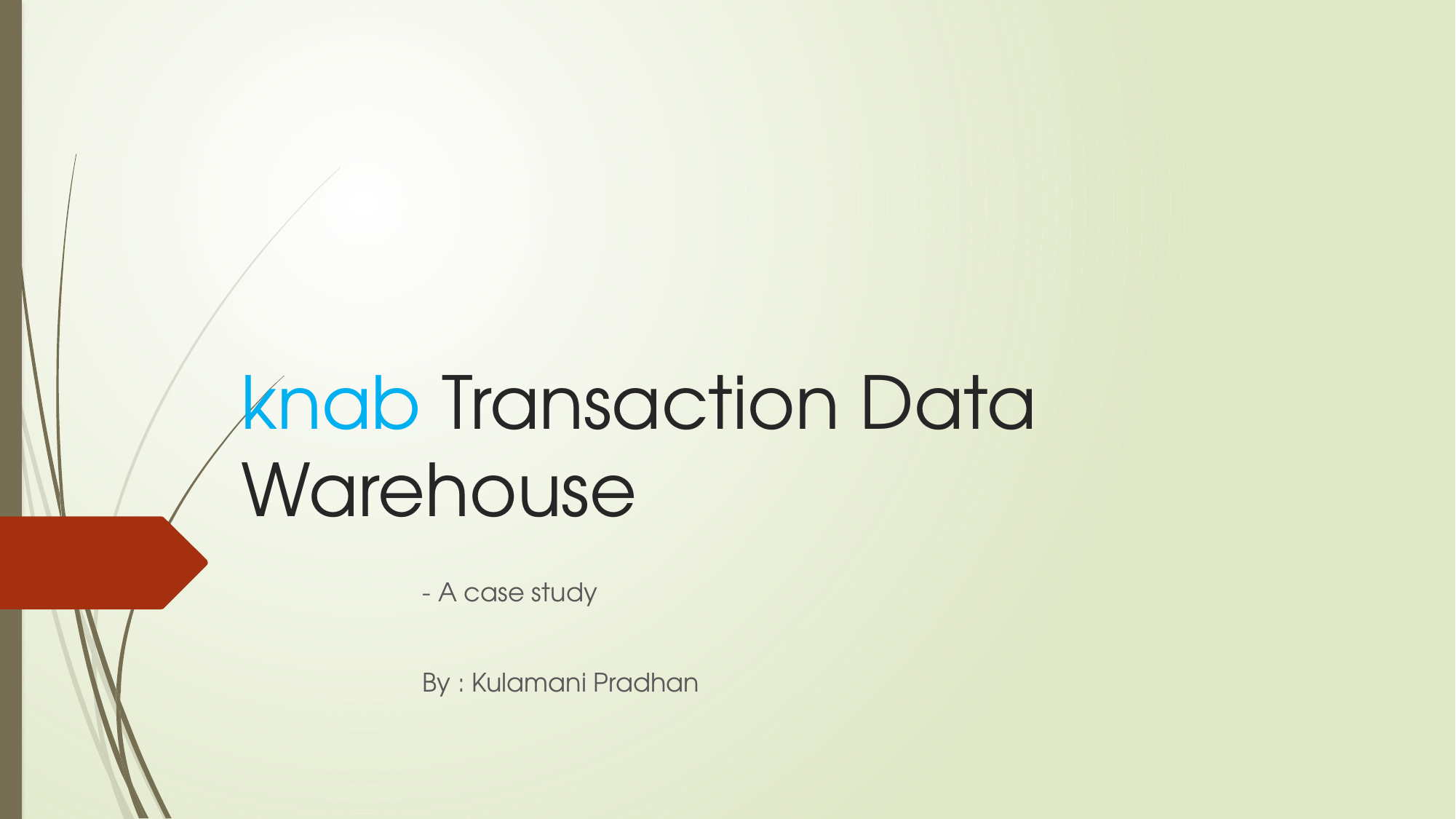

# knab Transaction Data Warehouse
													- A case study

													By : Kulamani Pradhan